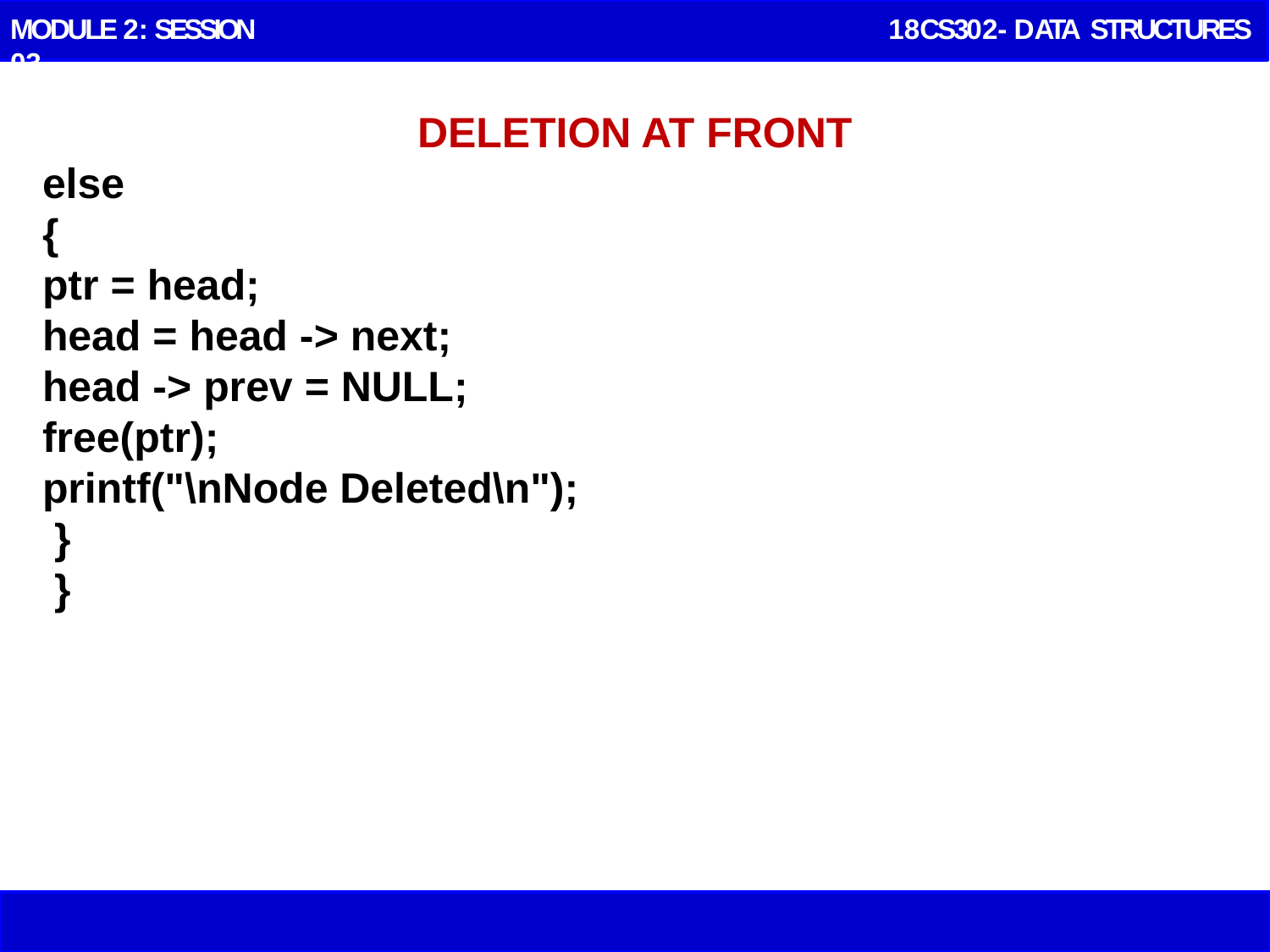

MODULE 2: SESSION 03
                                            18CS302- DATA   STRUCTURES
DELETION AT FRONT
else
{
ptr = head;
head = head -> next;
head -> prev = NULL;
free(ptr);
printf("\nNode Deleted\n");
 }
 }
#